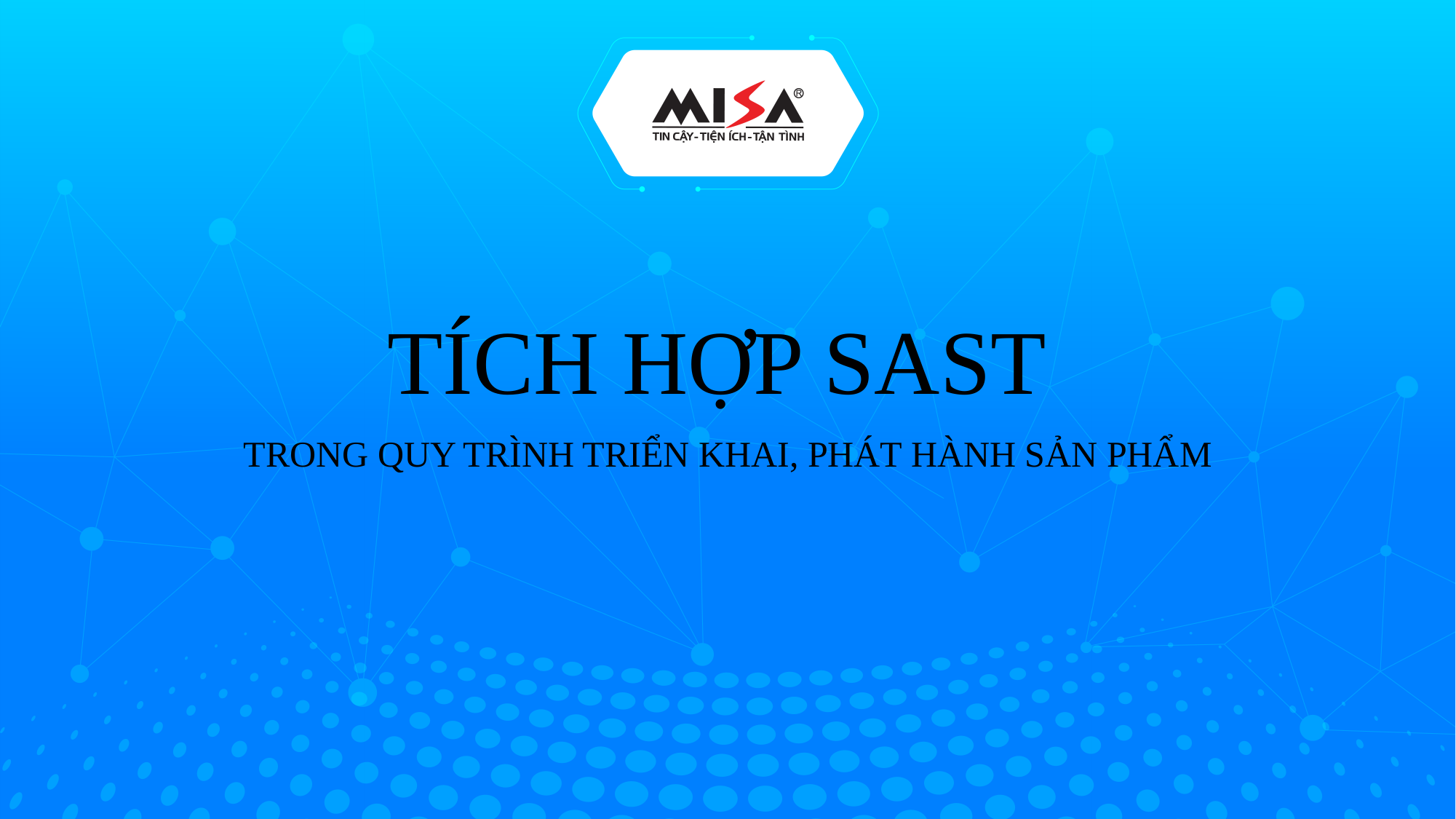

# TÍCH HỢP SAST
TRONG QUY TRÌNH TRIỂN KHAI, PHÁT HÀNH SẢN PHẨM